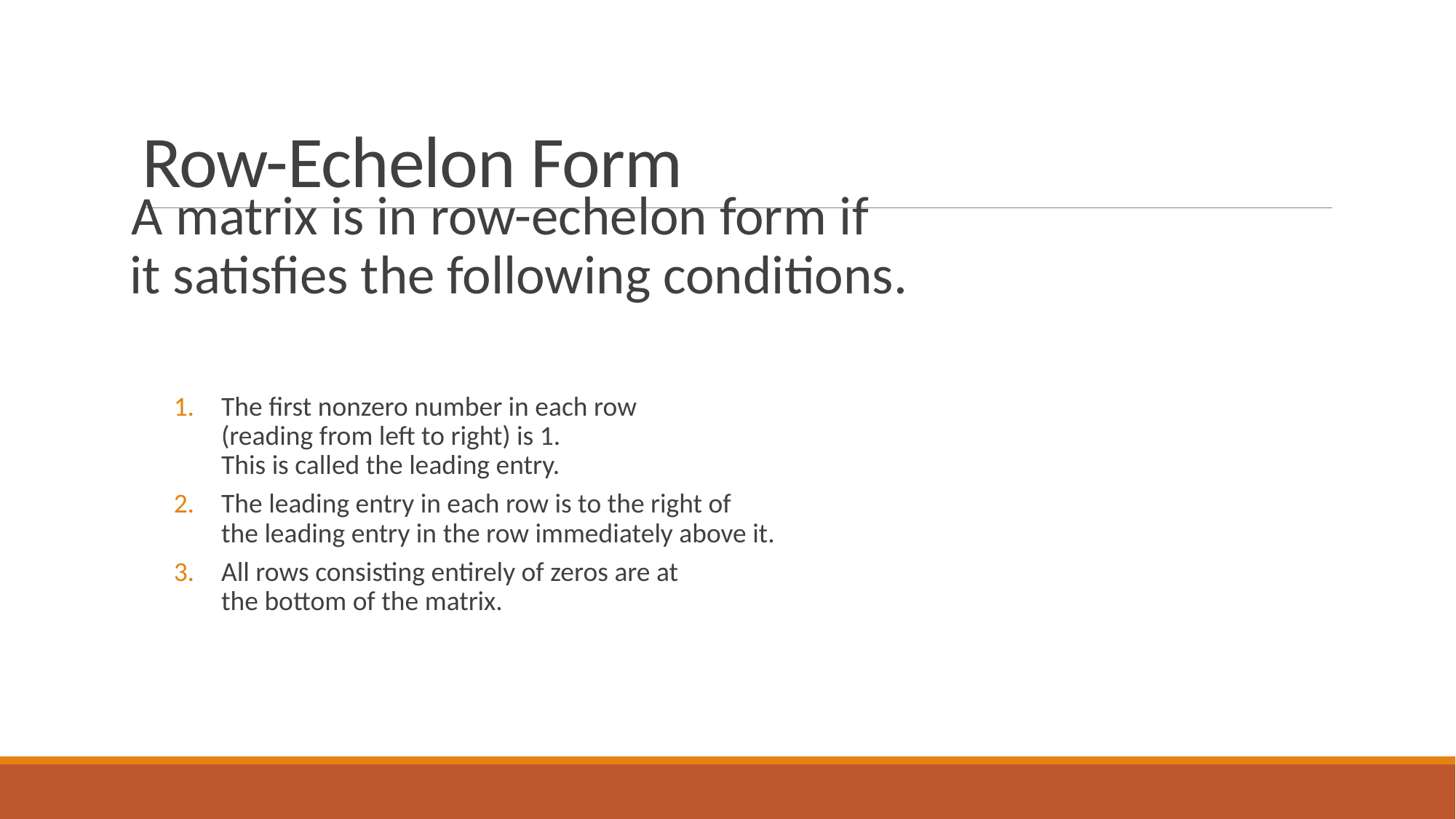

# Row-Echelon Form
A matrix is in row-echelon form if
it satisfies the following conditions.

The first nonzero number in each row
(reading from left to right) is 1.
This is called the leading entry.
The leading entry in each row is to the right of
the leading entry in the row immediately above it.
All rows consisting entirely of zeros are at
the bottom of the matrix.